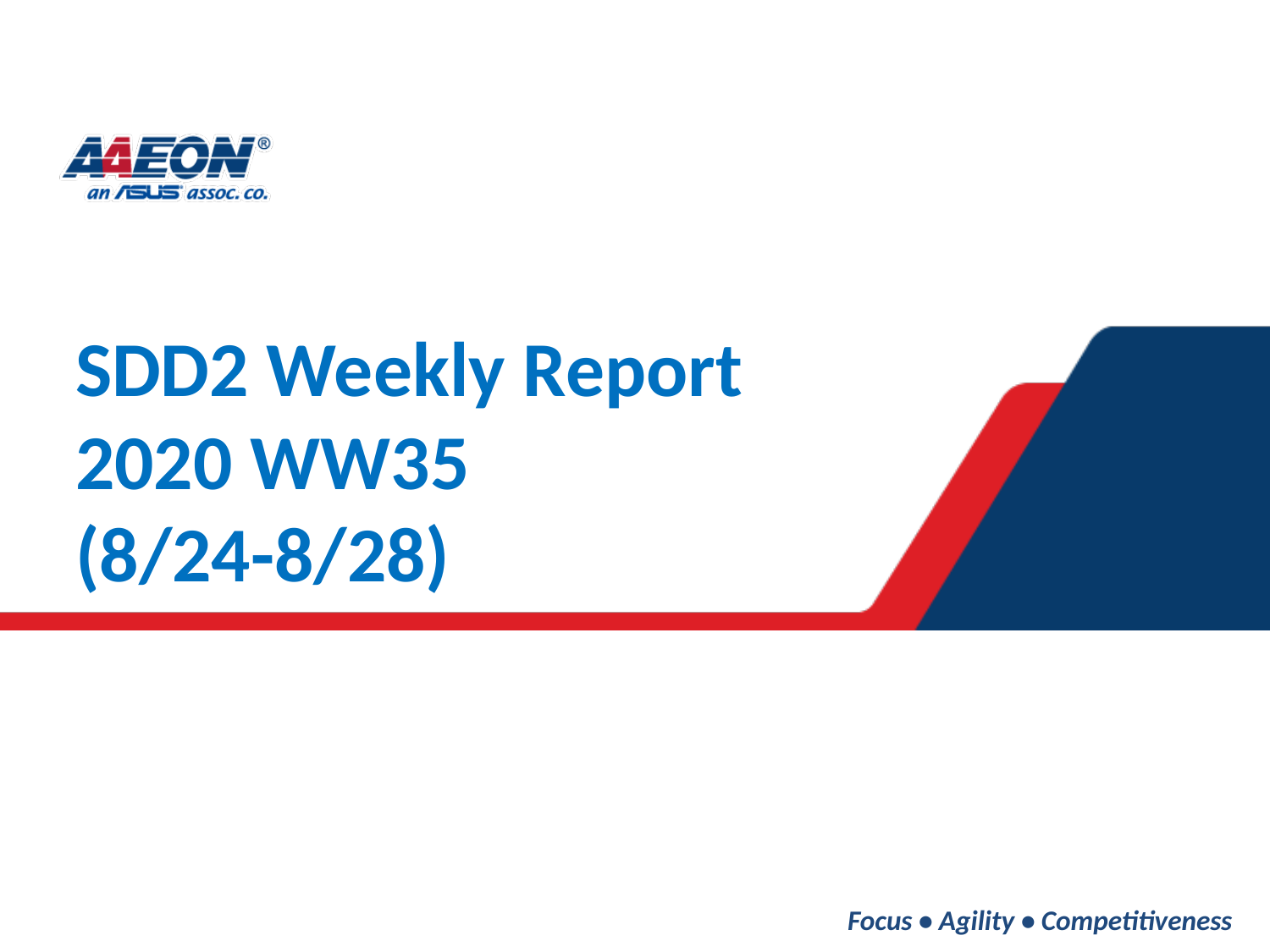

# SDD2 Weekly Report
2020 WW35
(8/24-8/28)
Focus • Agility • Competitiveness
1